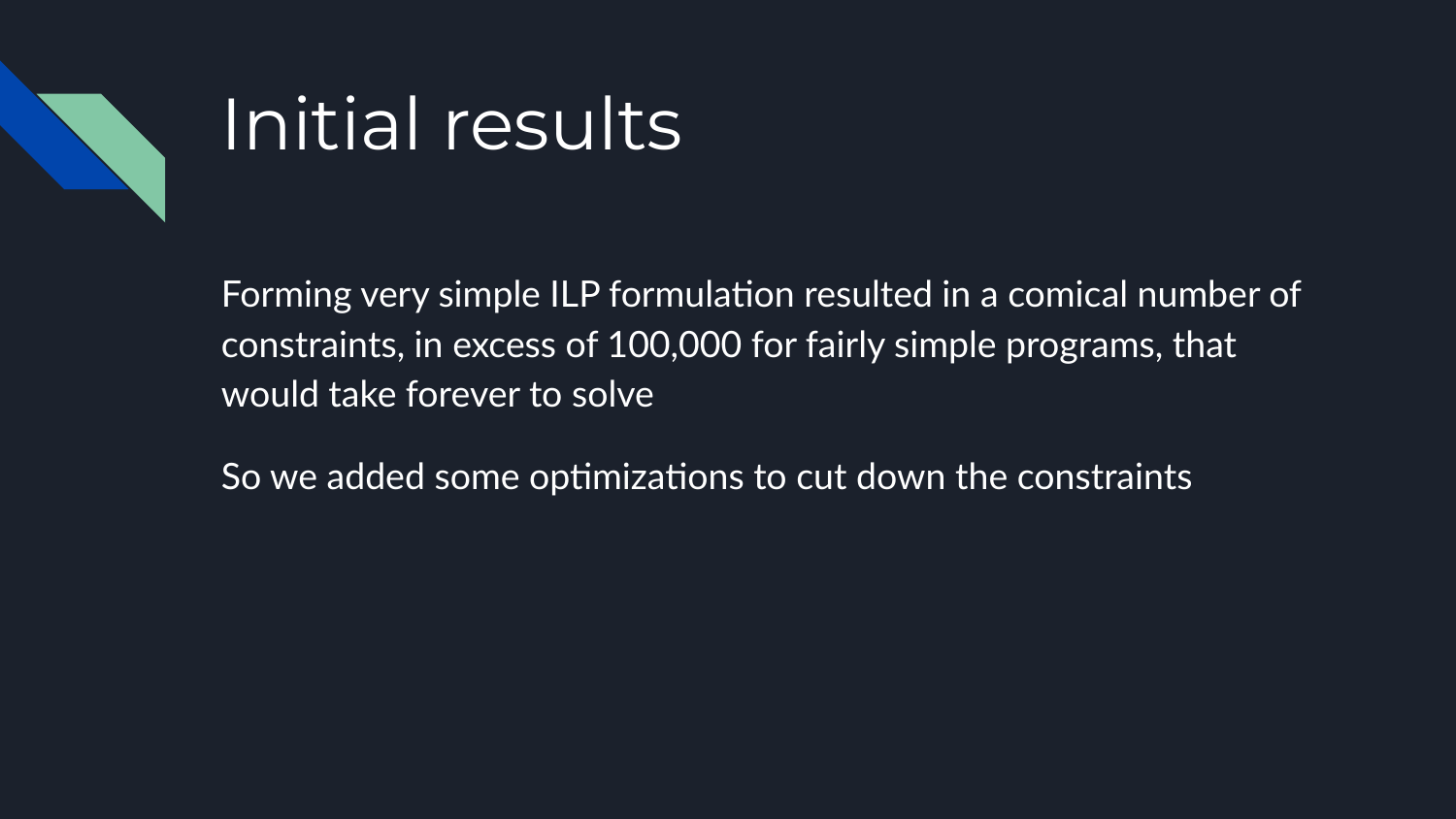

# Initial results
Forming very simple ILP formulation resulted in a comical number of constraints, in excess of 100,000 for fairly simple programs, that would take forever to solve
So we added some optimizations to cut down the constraints